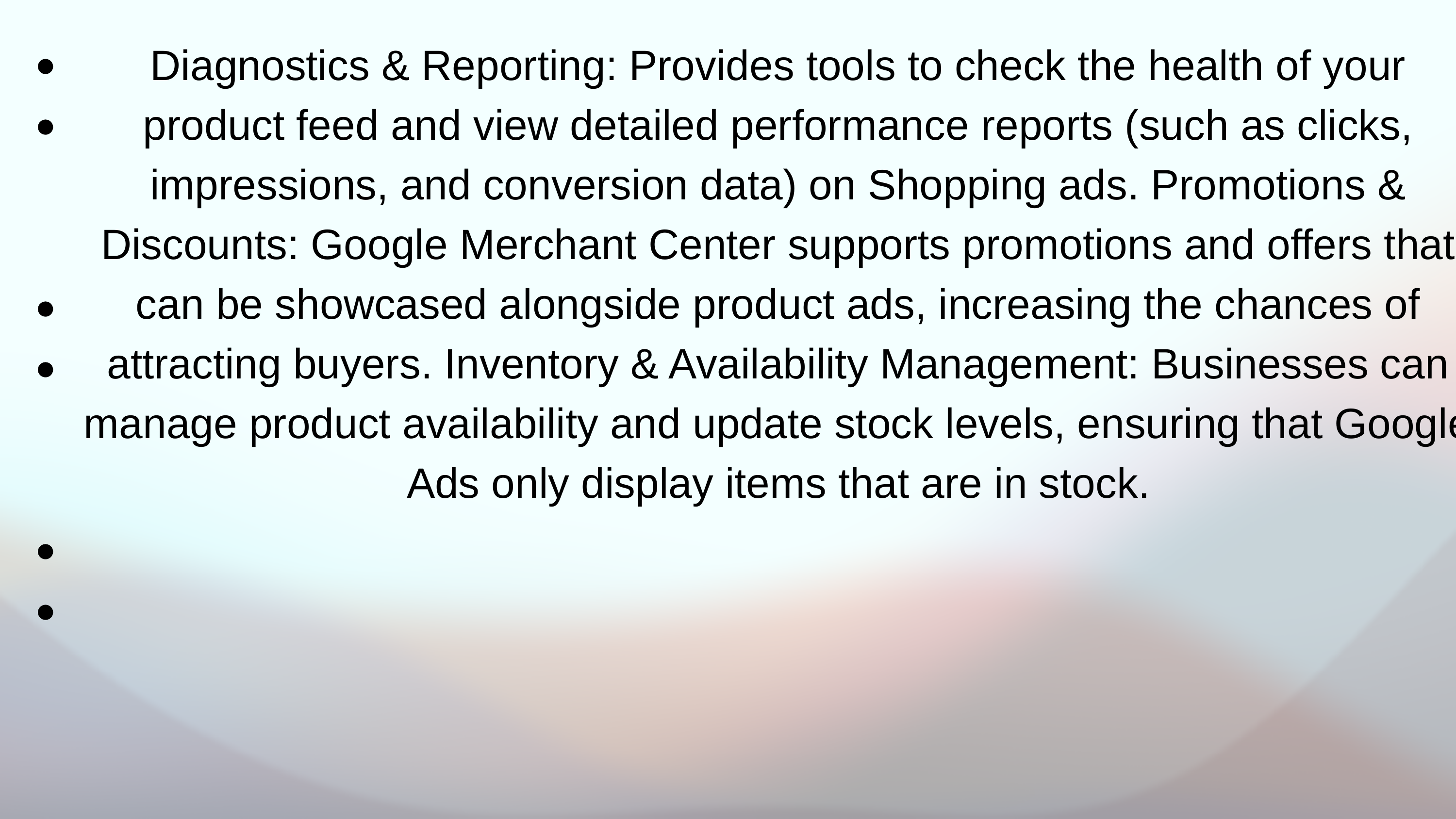

Diagnostics & Reporting: Provides tools to check the health of your product feed and view detailed performance reports (such as clicks, impressions, and conversion data) on Shopping ads. Promotions & Discounts: Google Merchant Center supports promotions and offers that can be showcased alongside product ads, increasing the chances of attracting buyers. Inventory & Availability Management: Businesses can manage product availability and update stock levels, ensuring that Google Ads only display items that are in stock.